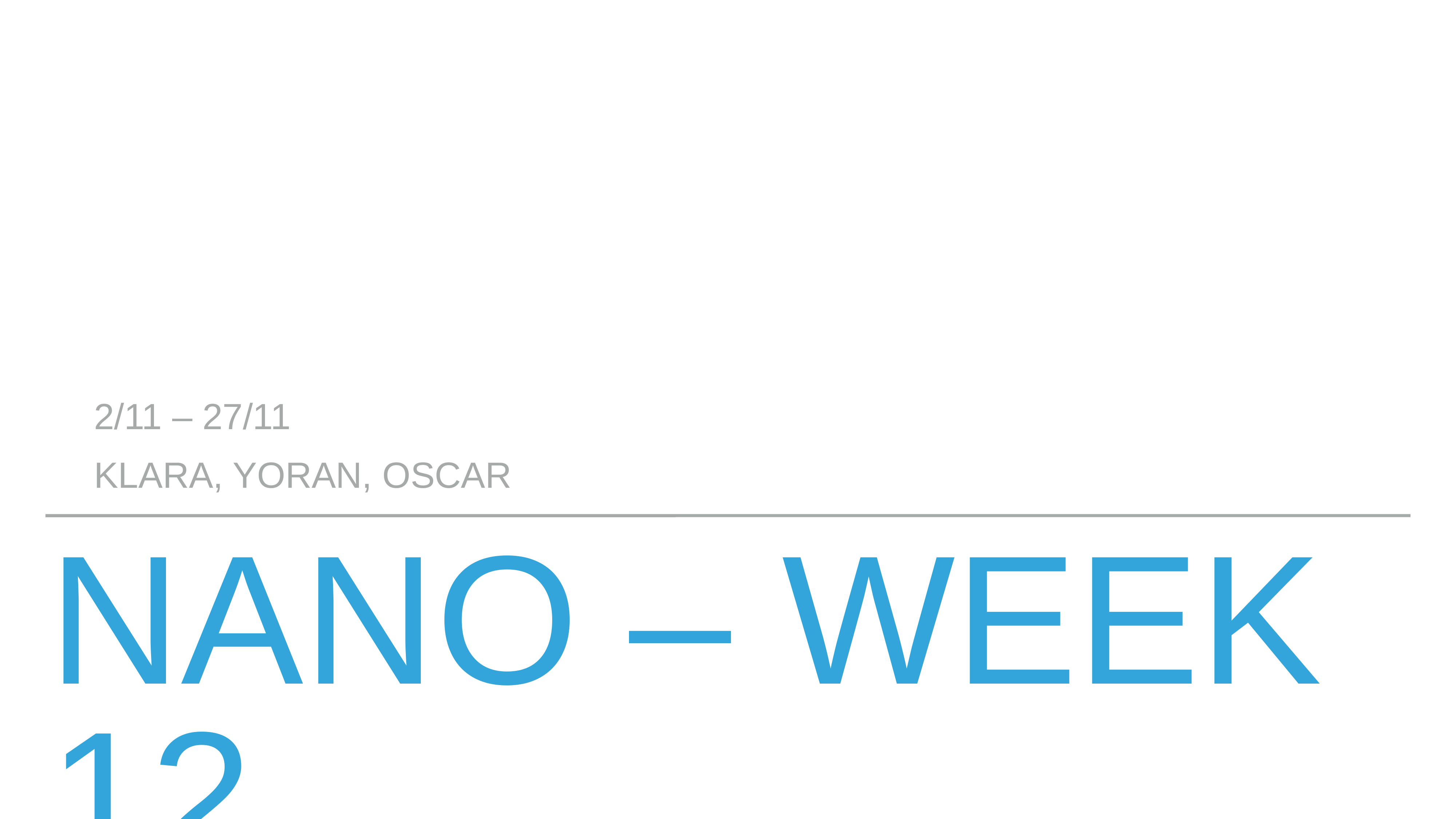

2/11 – 27/11
Klara, Yoran, Oscar
# Nano – week 12